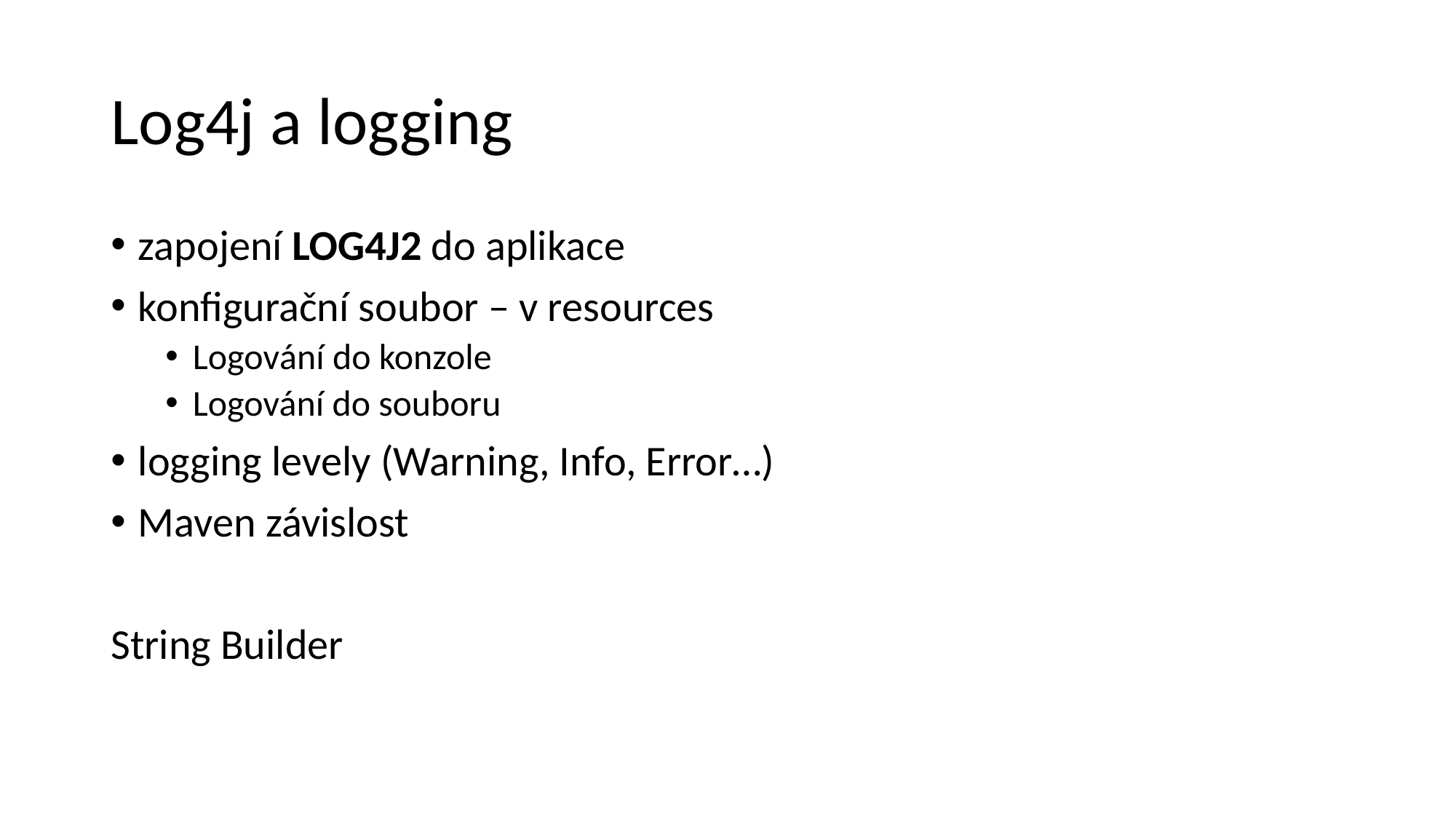

# Log4j a logging
zapojení LOG4J2 do aplikace
konfigurační soubor – v resources
Logování do konzole
Logování do souboru
logging levely (Warning, Info, Error…)
Maven závislost

String Builder